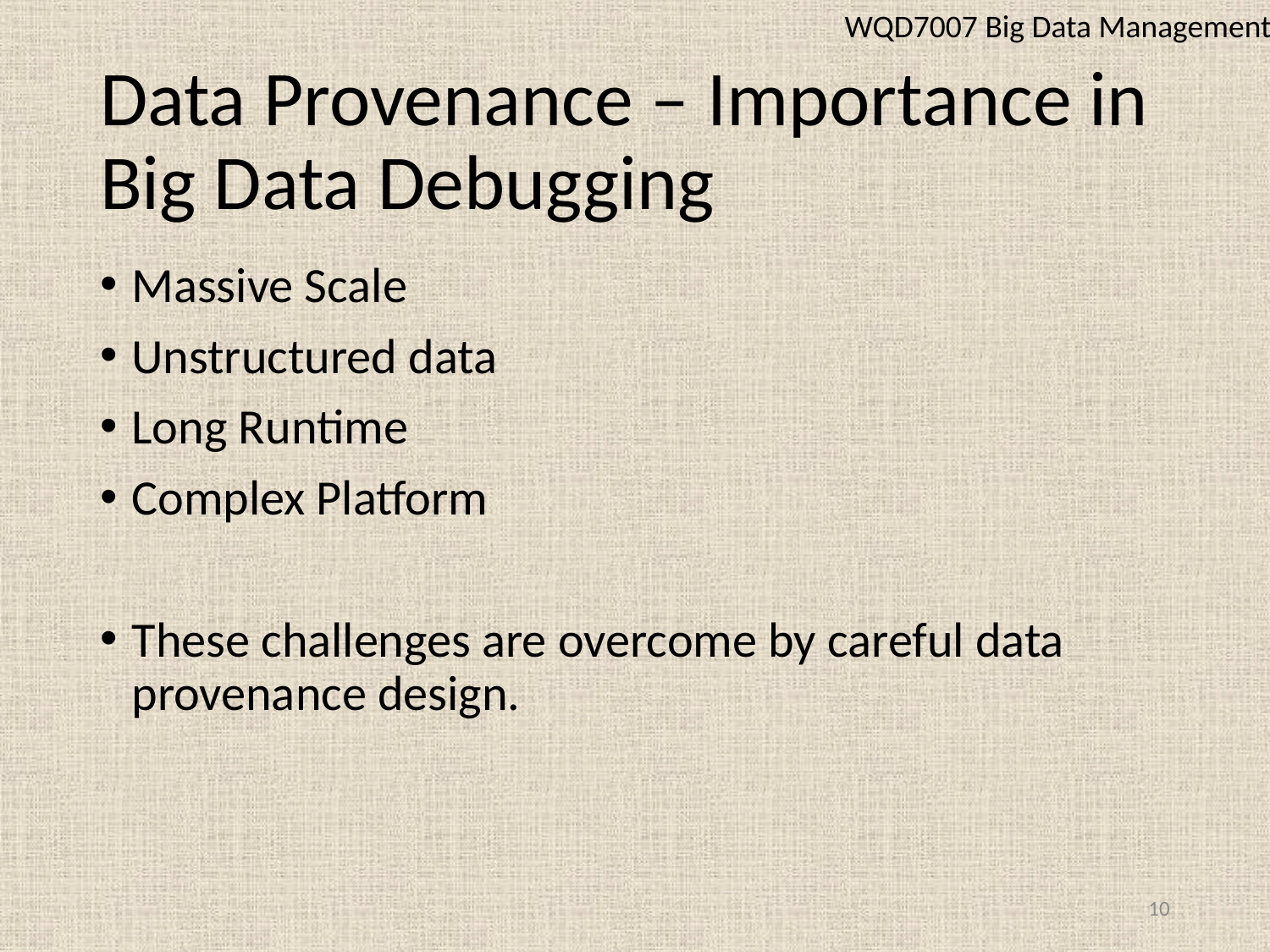

WQD7007 Big Data Management
# Data Provenance – Importance in Big Data Debugging
Massive Scale
Unstructured data
Long Runtime
Complex Platform

These challenges are overcome by careful data provenance design.
10